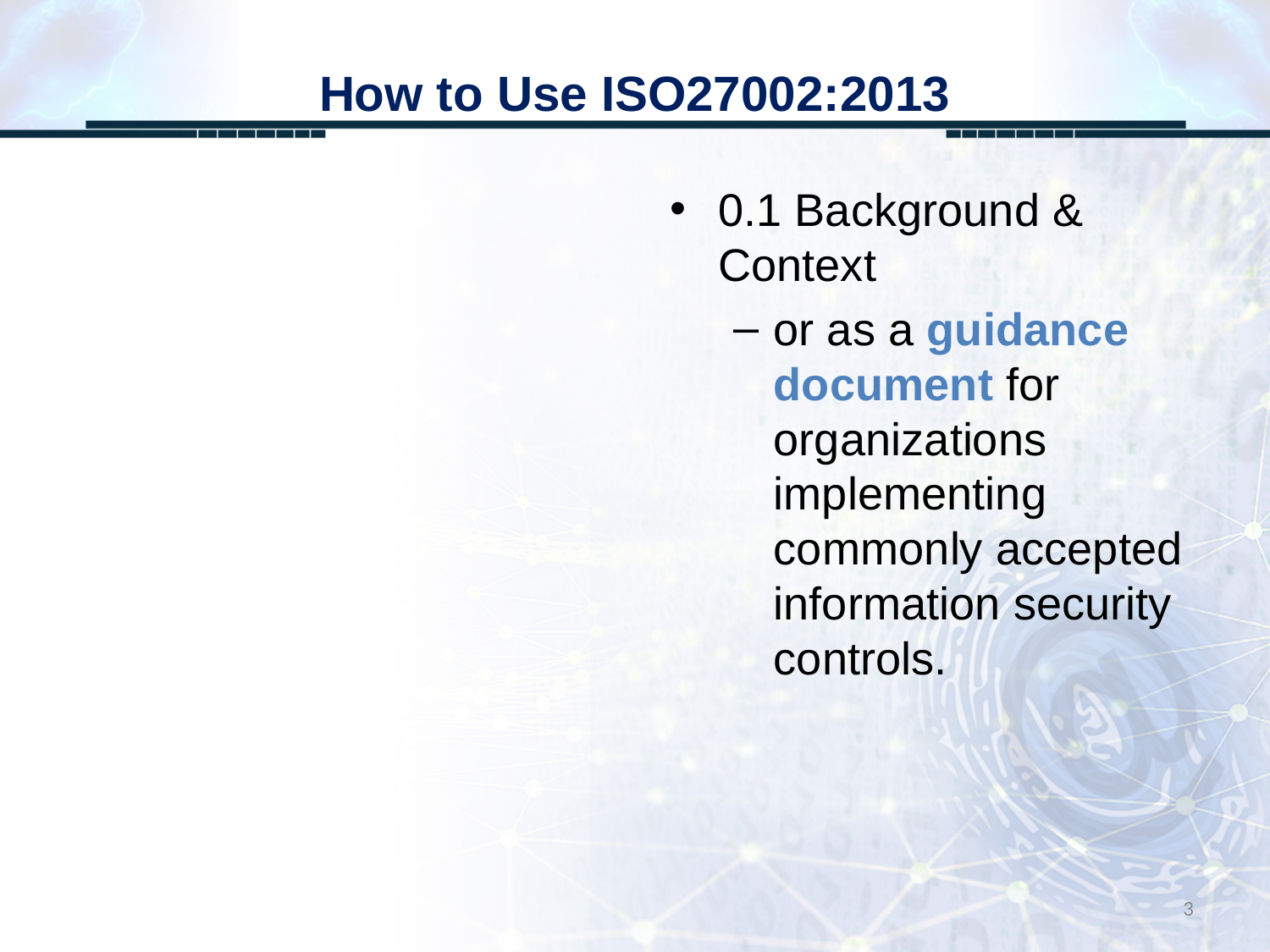

# How to Use ISO27002:2013
0.1 Background & Context
or as a guidance document for organizations implementing commonly accepted information security controls.

3